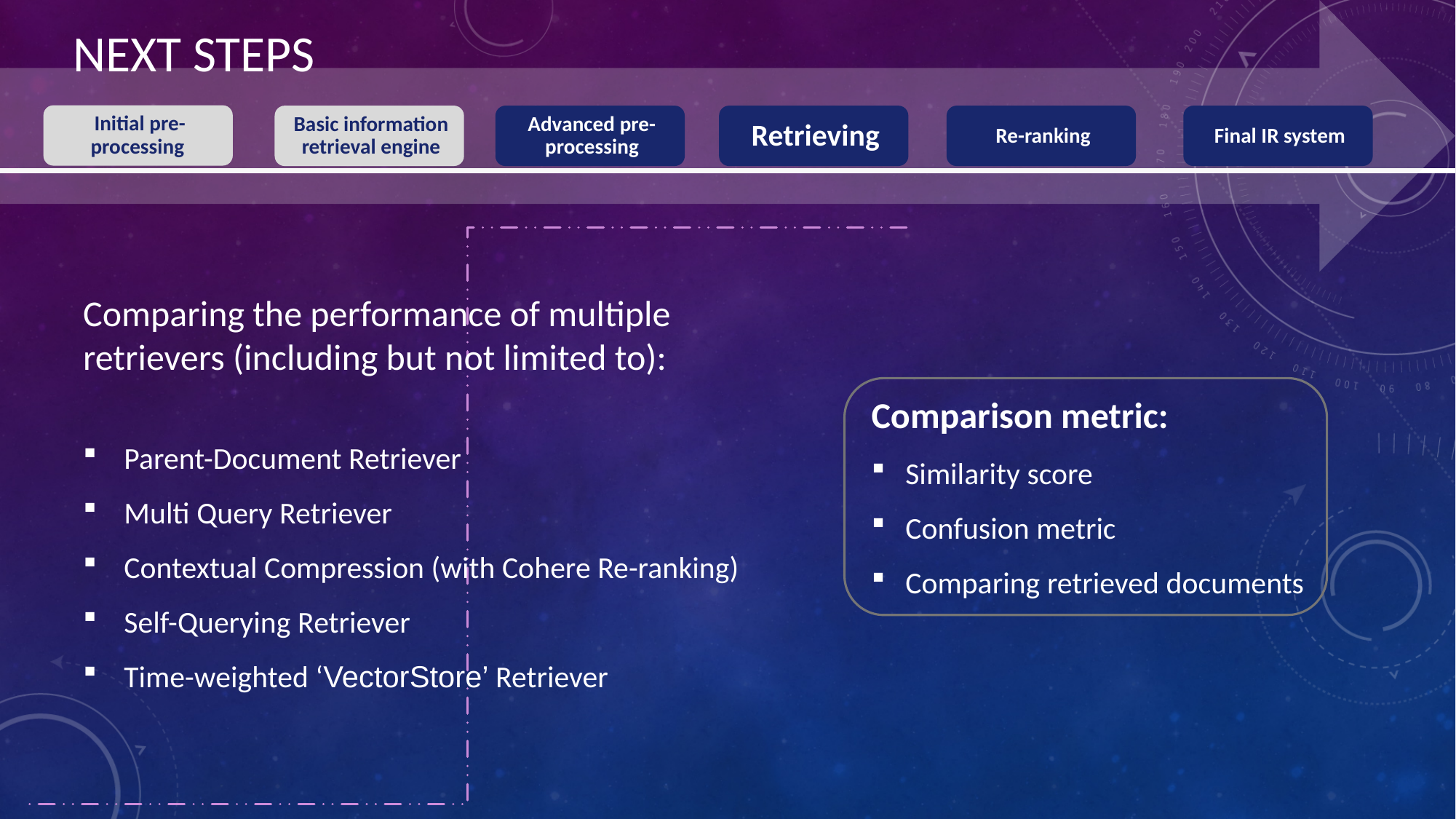

Initial pre-processing
Basic information retrieval engine
Advanced pre-processing
Retrieving
Re-ranking
Final IR system
# Next steps
Comparing the performance of multiple retrievers (including but not limited to):

Parent-Document Retriever
Multi Query Retriever
Contextual Compression (with Cohere Re-ranking)
Self-Querying Retriever
Time-weighted ‘VectorStore’ Retriever

Comparison metric:
Similarity score
Confusion metric
Comparing retrieved documents